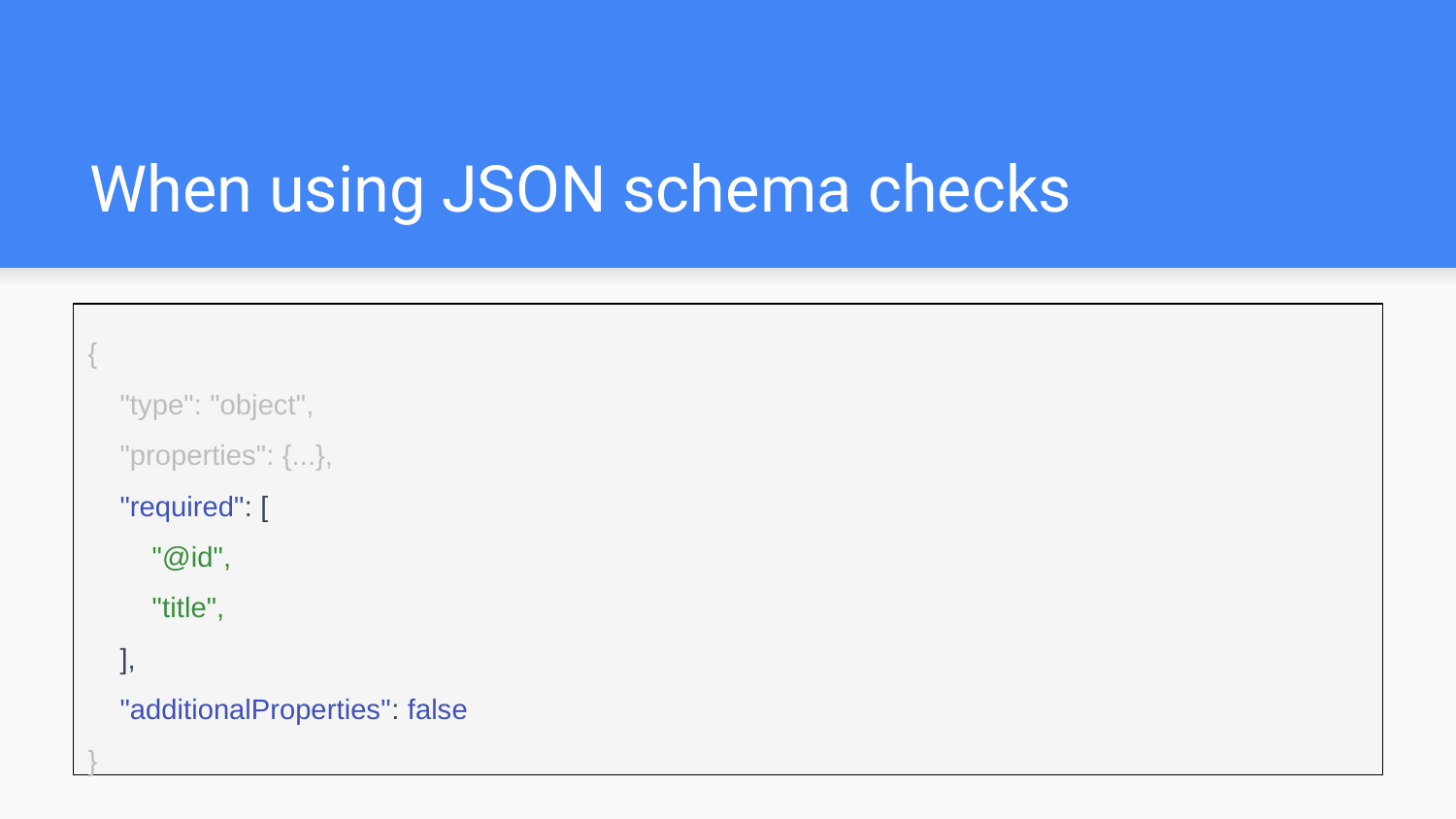

# When using JSON schema checks
{
    "type": "object",
    "properties": {...},
    "required": [
        "@id",
        "title",
    ],
    "additionalProperties": false
}